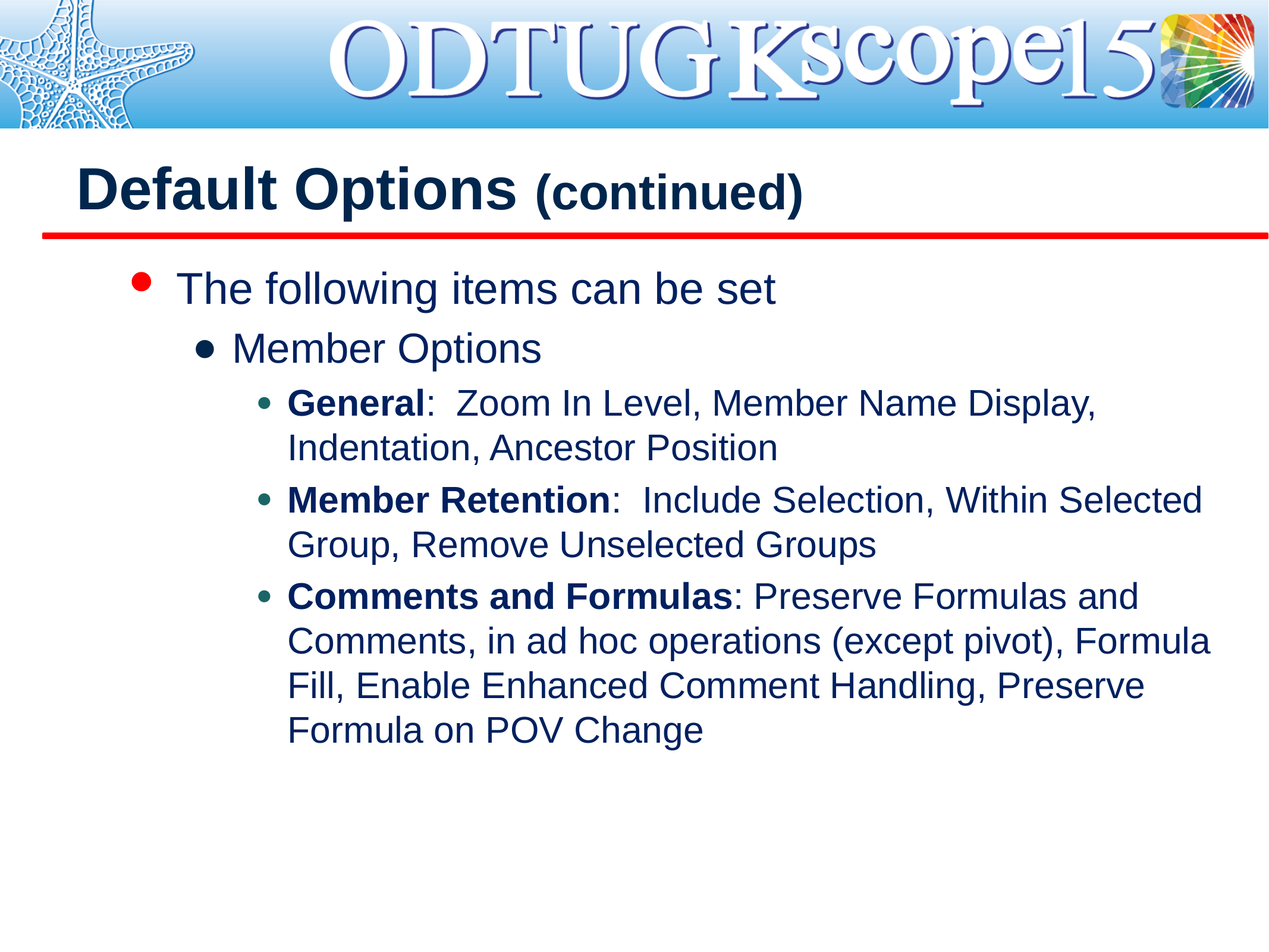

# Default Options (continued)
The following items can be set
Member Options
General:  Zoom In Level, Member Name Display, Indentation, Ancestor Position
Member Retention:  Include Selection, Within Selected Group, Remove Unselected Groups
Comments and Formulas: Preserve Formulas and Comments, in ad hoc operations (except pivot), Formula Fill, Enable Enhanced Comment Handling, Preserve Formula on POV Change